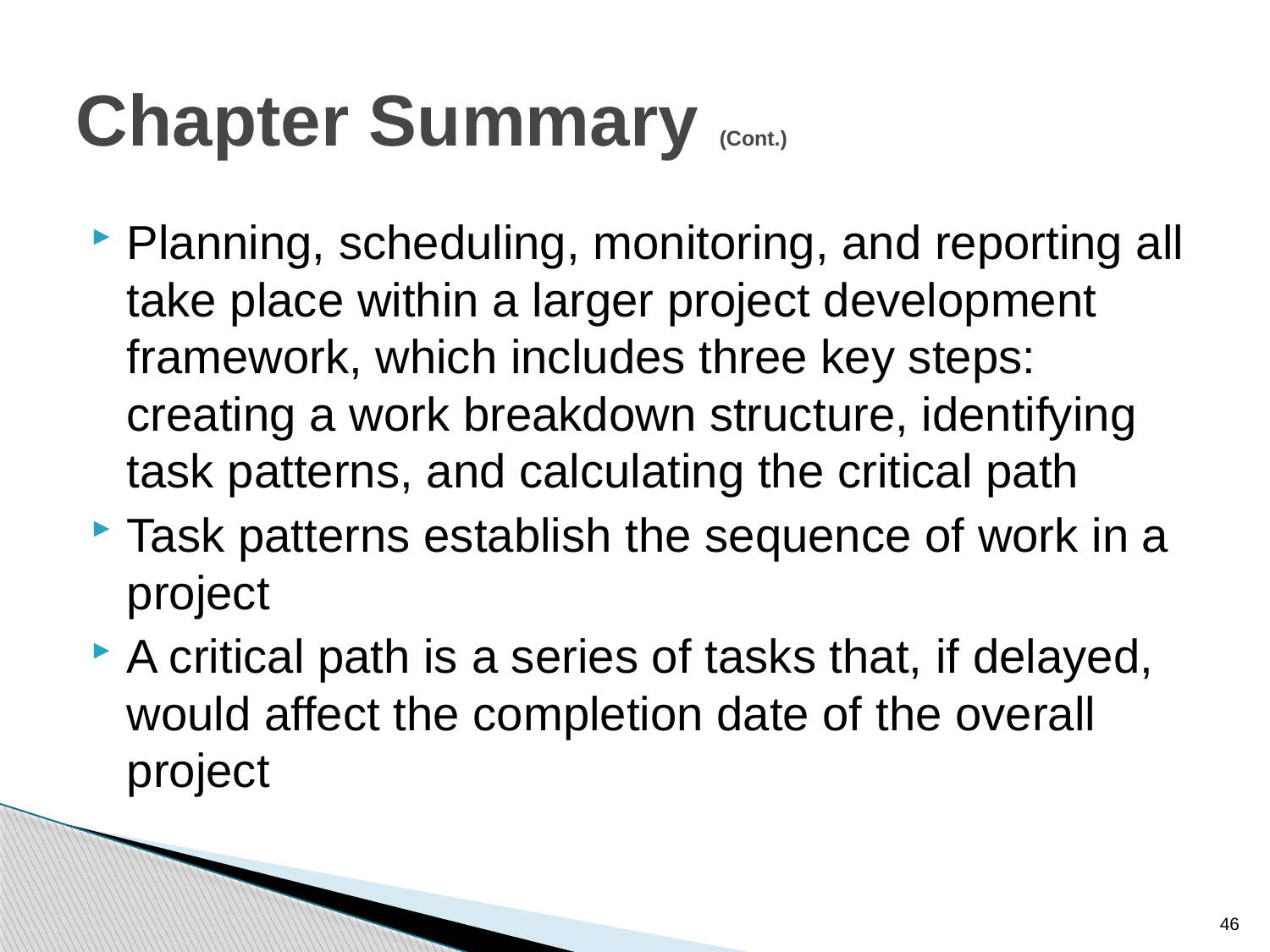

# Chapter Summary (Cont.)
Planning, scheduling, monitoring, and reporting all take place within a larger project development framework, which includes three key steps: creating a work breakdown structure, identifying task patterns, and calculating the critical path
Task patterns establish the sequence of work in a project
A critical path is a series of tasks that, if delayed, would affect the completion date of the overall project
46